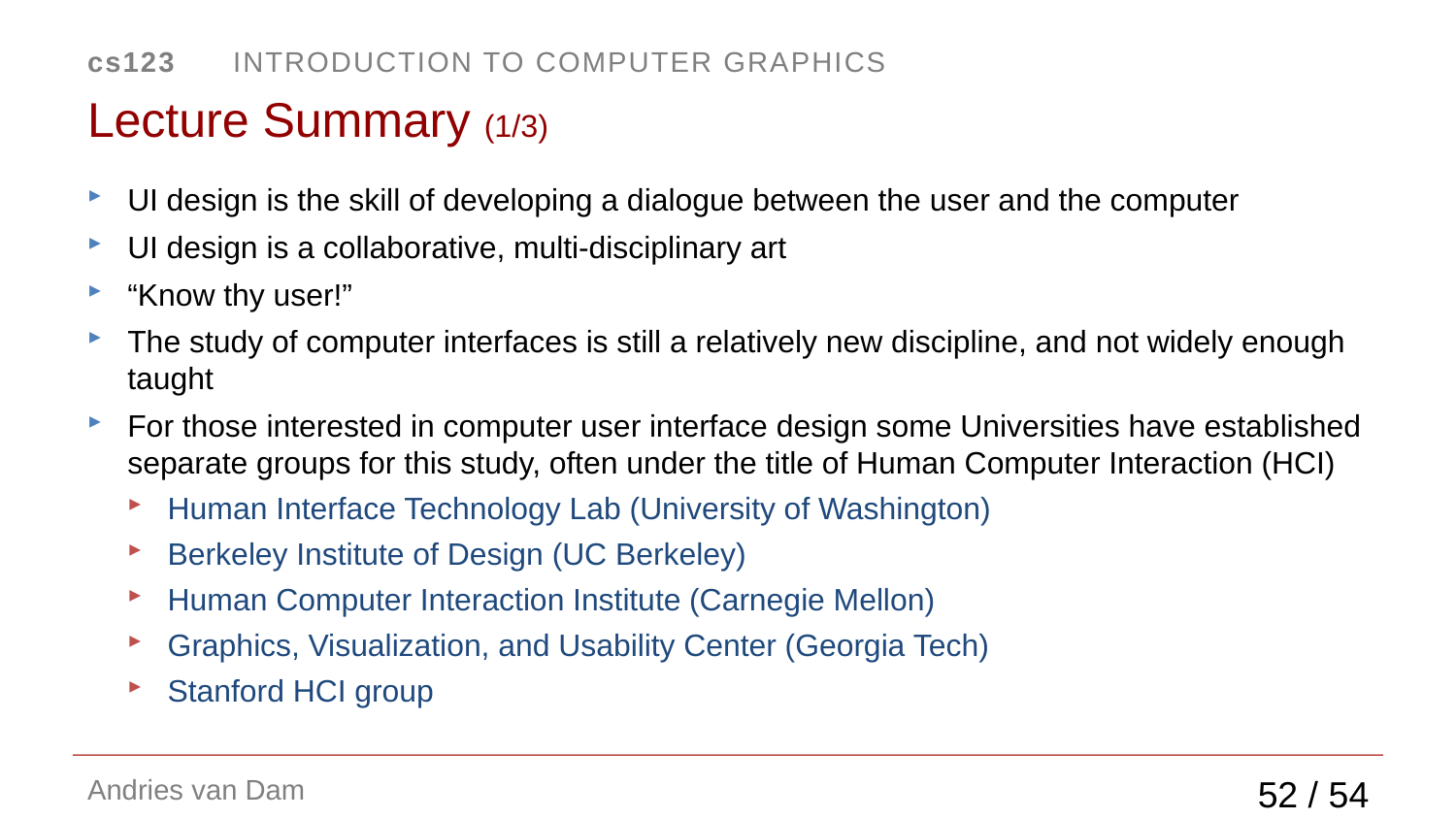

# Lecture Summary (1/3)
UI design is the skill of developing a dialogue between the user and the computer
UI design is a collaborative, multi-disciplinary art
“Know thy user!”
The study of computer interfaces is still a relatively new discipline, and not widely enough taught
For those interested in computer user interface design some Universities have established separate groups for this study, often under the title of Human Computer Interaction (HCI)
Human Interface Technology Lab (University of Washington)
Berkeley Institute of Design (UC Berkeley)
Human Computer Interaction Institute (Carnegie Mellon)
Graphics, Visualization, and Usability Center (Georgia Tech)
Stanford HCI group